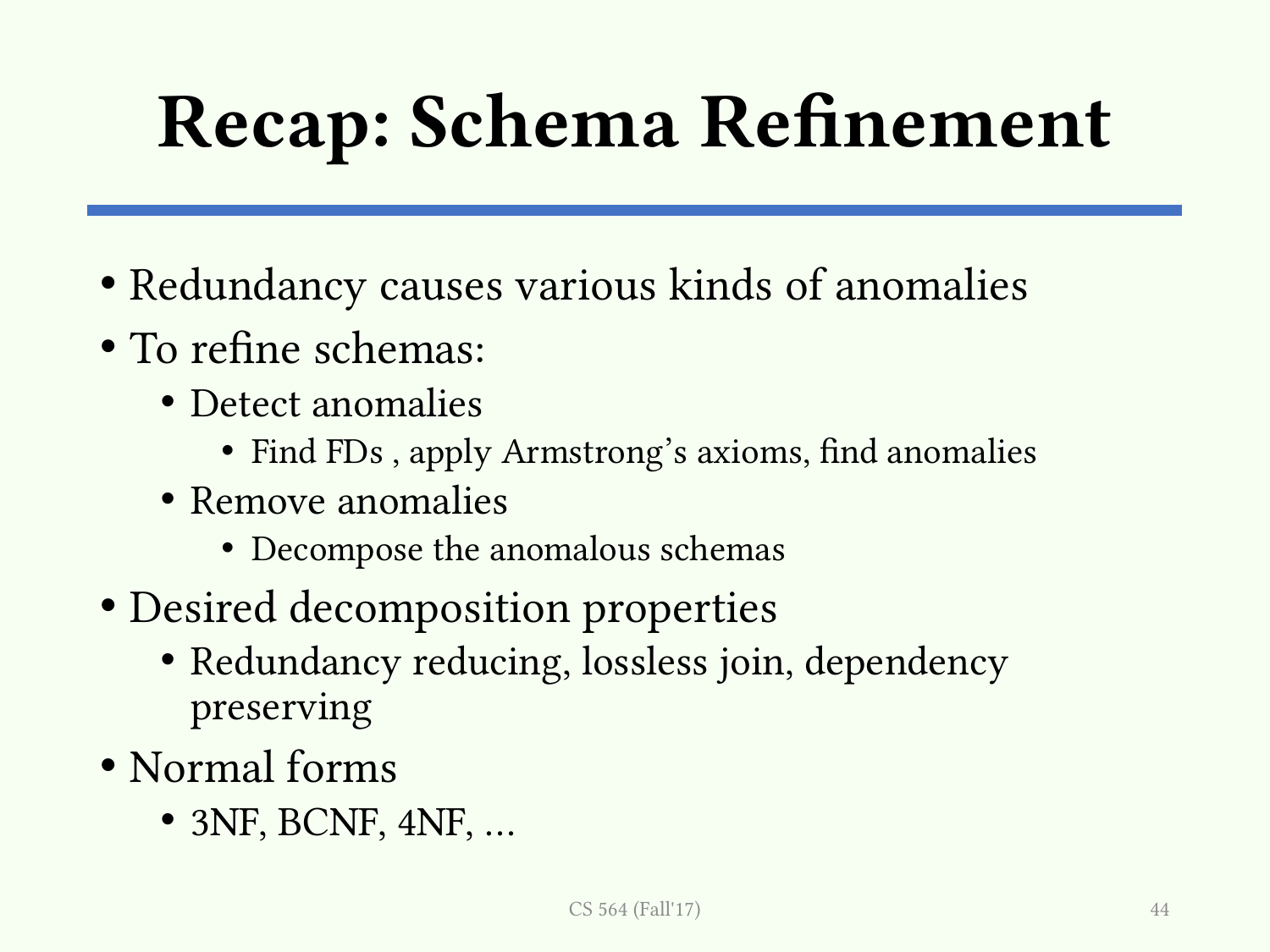

# Recap: Schema Refinement
Redundancy causes various kinds of anomalies
To refine schemas:
Detect anomalies
Find FDs , apply Armstrong’s axioms, find anomalies
Remove anomalies
Decompose the anomalous schemas
Desired decomposition properties
Redundancy reducing, lossless join, dependency preserving
Normal forms
3NF, BCNF, 4NF, …
CS 564 (Fall'17)
44